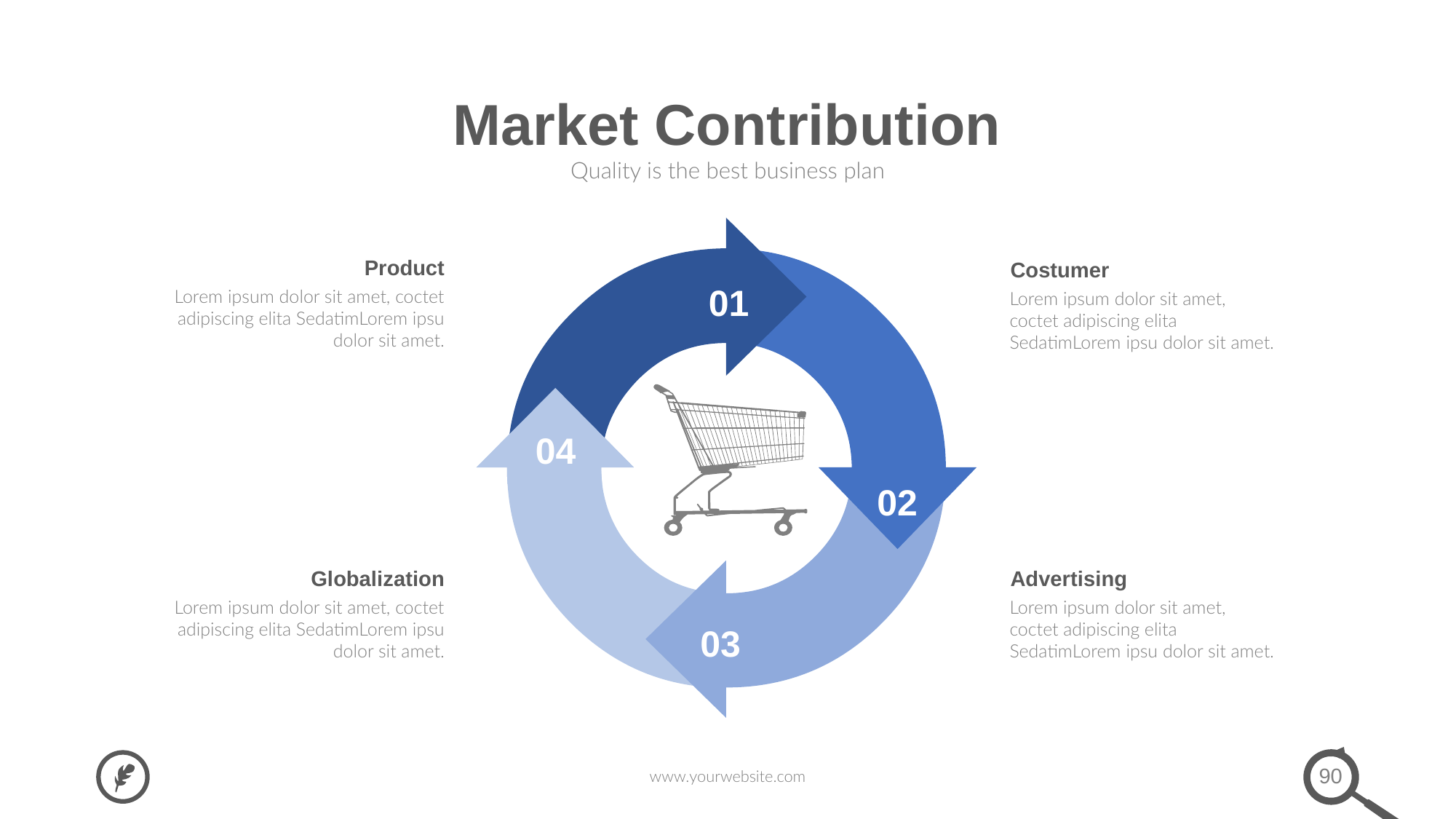

Market Contribution
Quality is the best business plan

Product
Lorem ipsum dolor sit amet, coctet adipiscing elita SedatimLorem ipsu dolor sit amet.
Costumer
Lorem ipsum dolor sit amet, coctet adipiscing elita SedatimLorem ipsu dolor sit amet.
01
04
02
Globalization
Lorem ipsum dolor sit amet, coctet adipiscing elita SedatimLorem ipsu dolor sit amet.
Advertising
Lorem ipsum dolor sit amet, coctet adipiscing elita SedatimLorem ipsu dolor sit amet.
03

90

www.yourwebsite.com